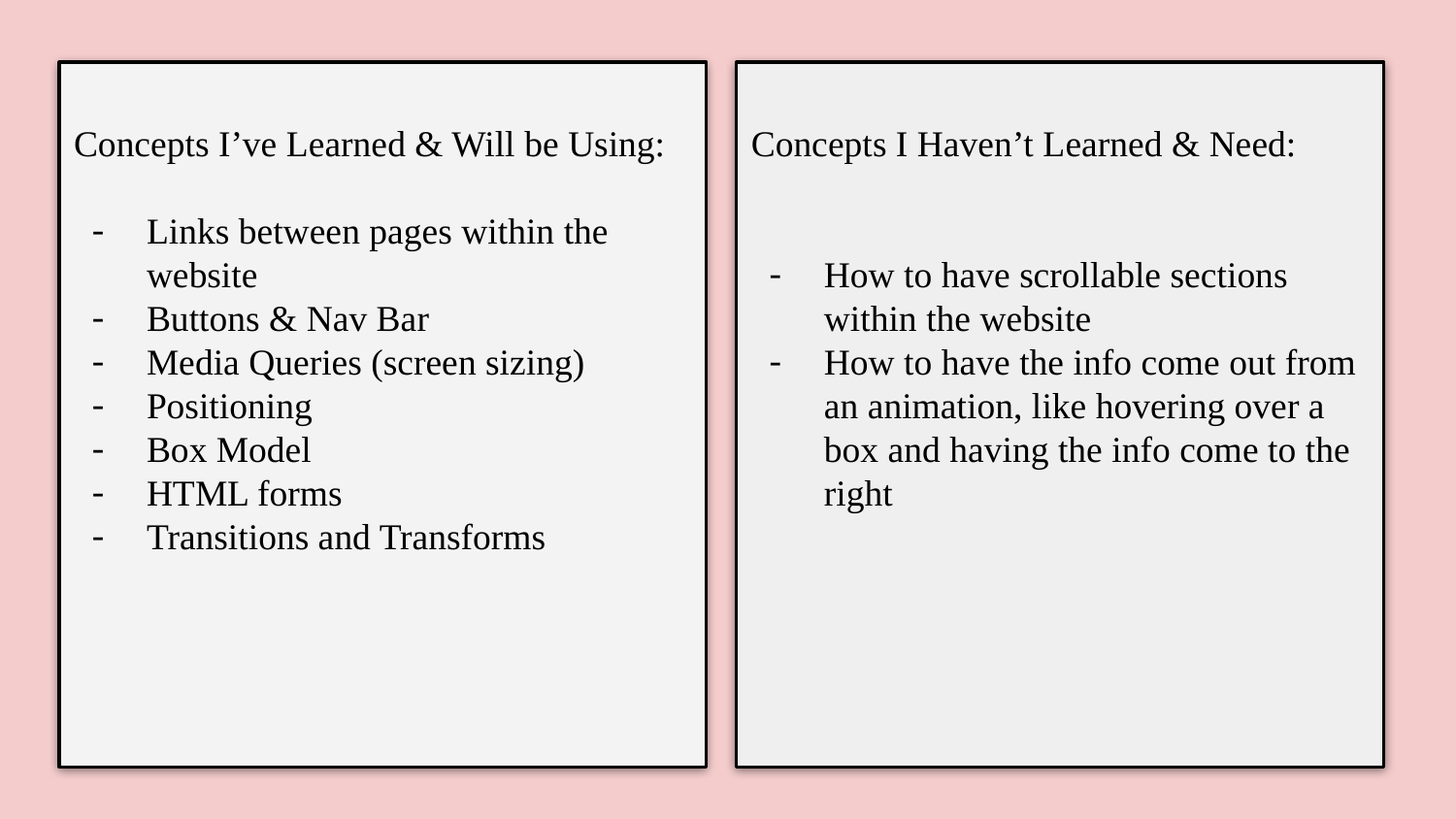

Concepts I’ve Learned & Will be Using:

Links between pages within the website
Buttons & Nav Bar
Media Queries (screen sizing)
Positioning
Box Model
HTML forms
Transitions and Transforms

Concepts I Haven’t Learned & Need:

How to have scrollable sections within the website
How to have the info come out from an animation, like hovering over a box and having the info come to the right